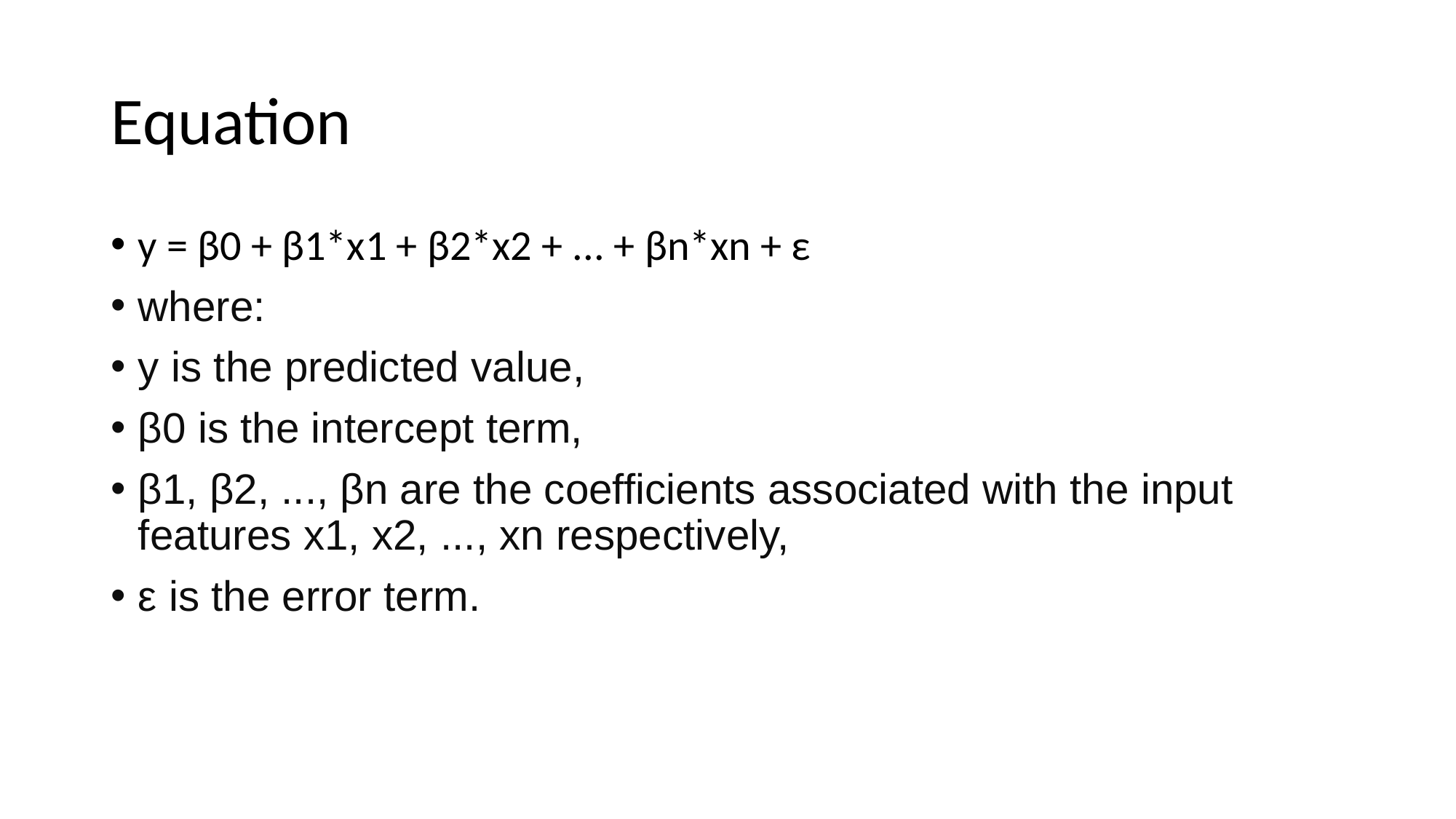

# Equation
y = β0 + β1*x1 + β2*x2 + ... + βn*xn + ε
where:
y is the predicted value,
β0 is the intercept term,
β1, β2, ..., βn are the coefficients associated with the input features x1, x2, ..., xn respectively,
ε is the error term.